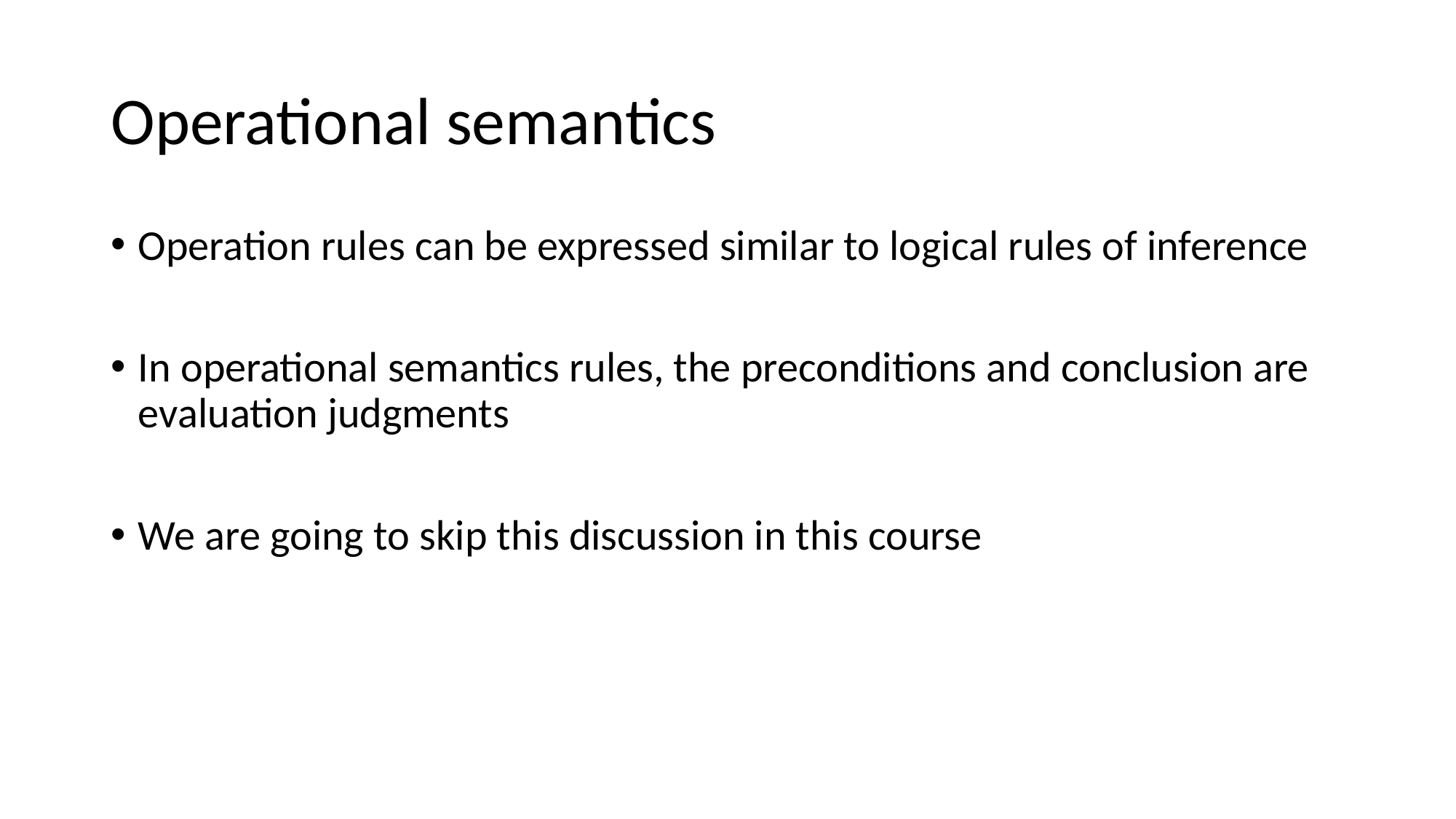

# Operational semantics
Operation rules can be expressed similar to logical rules of inference

In operational semantics rules, the preconditions and conclusion are evaluation judgments

We are going to skip this discussion in this course